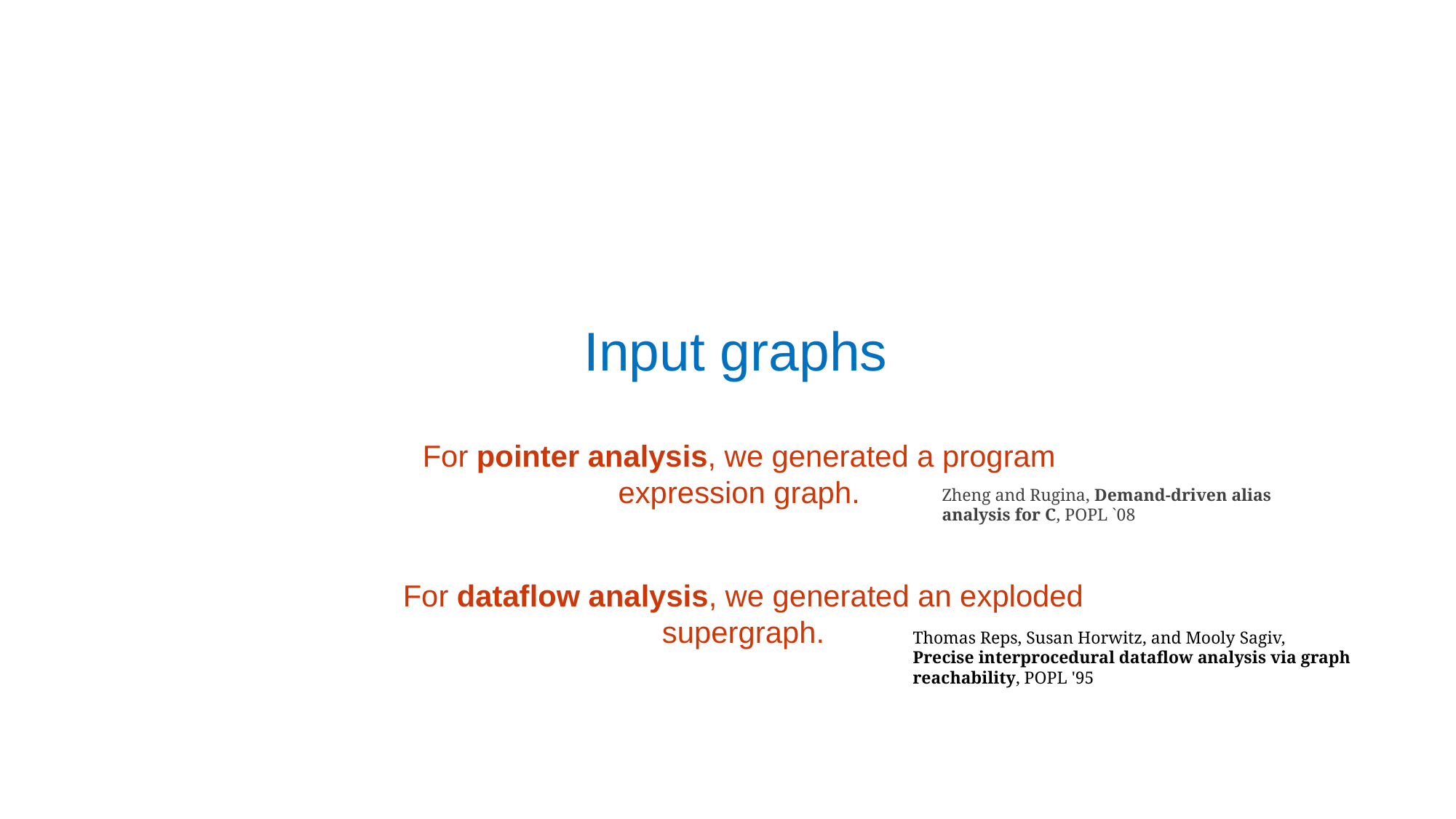

Input graphs
For pointer analysis, we generated a program expression graph.
Zheng and Rugina, Demand-driven alias
analysis for C, POPL `08
For dataflow analysis, we generated an exploded supergraph.
Thomas Reps, Susan Horwitz, and Mooly Sagiv,
Precise interprocedural dataflow analysis via graph reachability, POPL '95